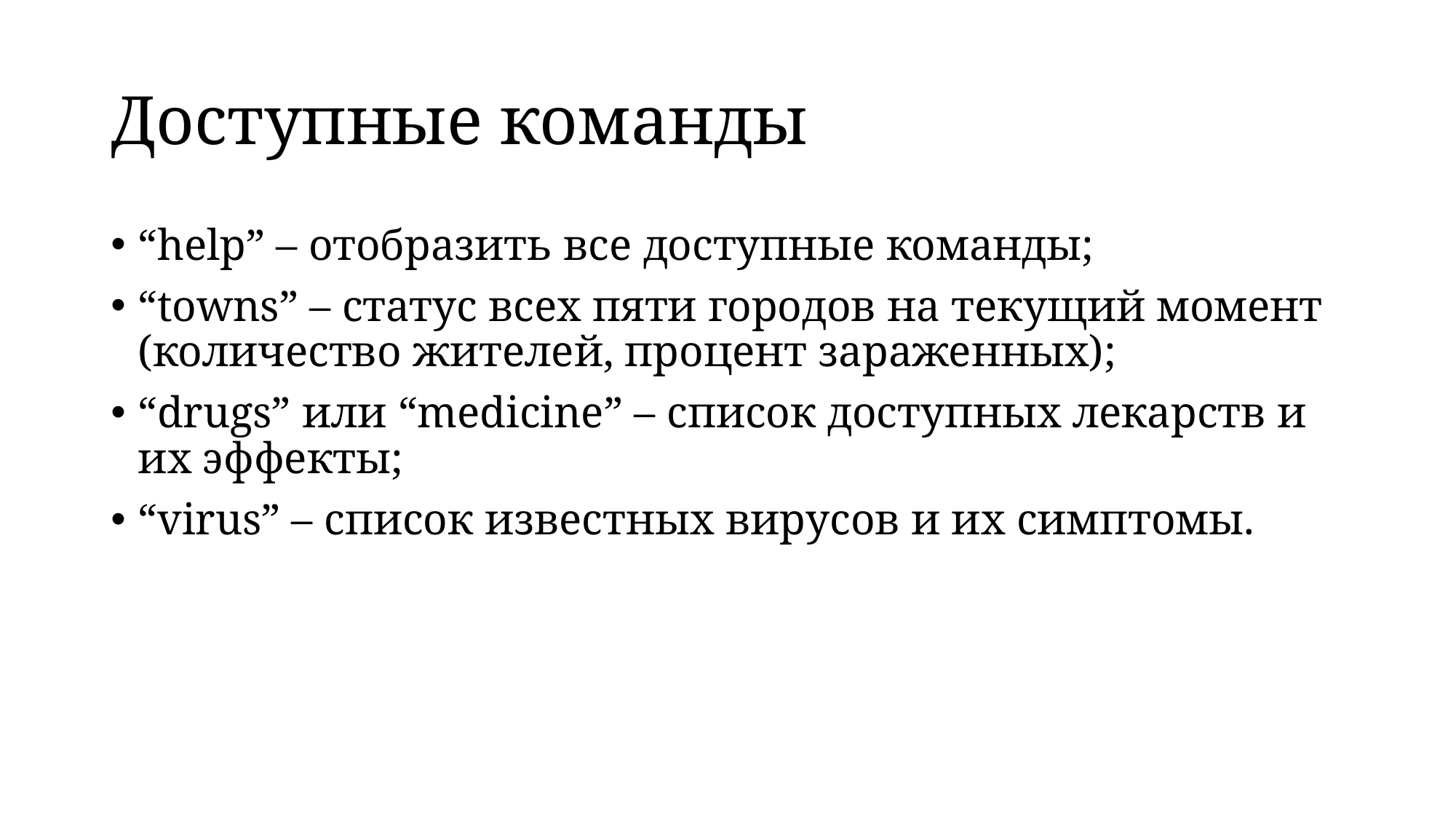

# Доступные команды
“help” – отобразить все доступные команды;
“towns” – статус всех пяти городов на текущий момент (количество жителей, процент зараженных);
“drugs” или “medicine” – список доступных лекарств и их эффекты;
“virus” – список известных вирусов и их симптомы.